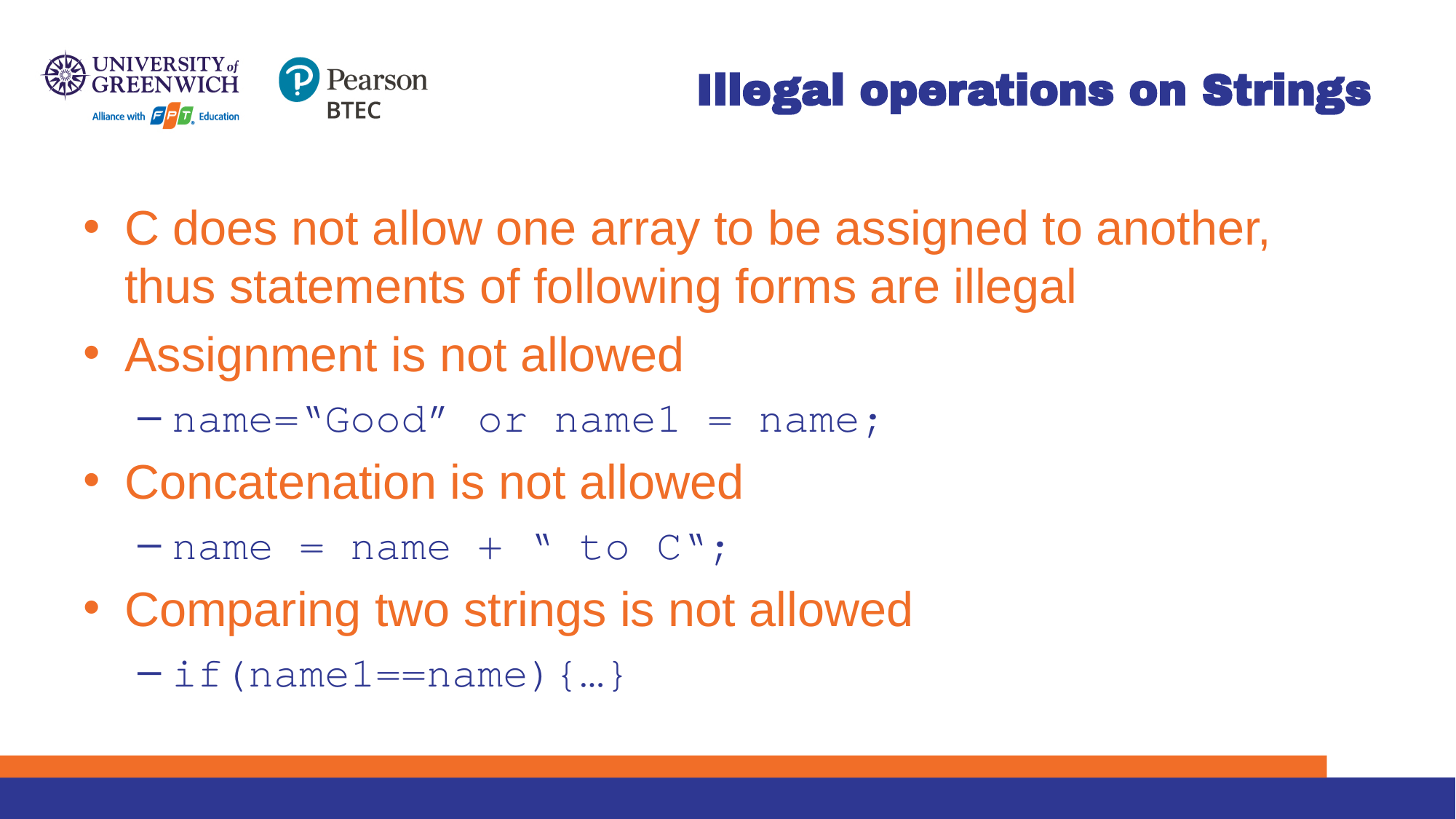

# Illegal operations on Strings
C does not allow one array to be assigned to another, thus statements of following forms are illegal
Assignment is not allowed
name=“Good” or name1 = name;
Concatenation is not allowed
name = name + “ to C“;
Comparing two strings is not allowed
if(name1==name){…}